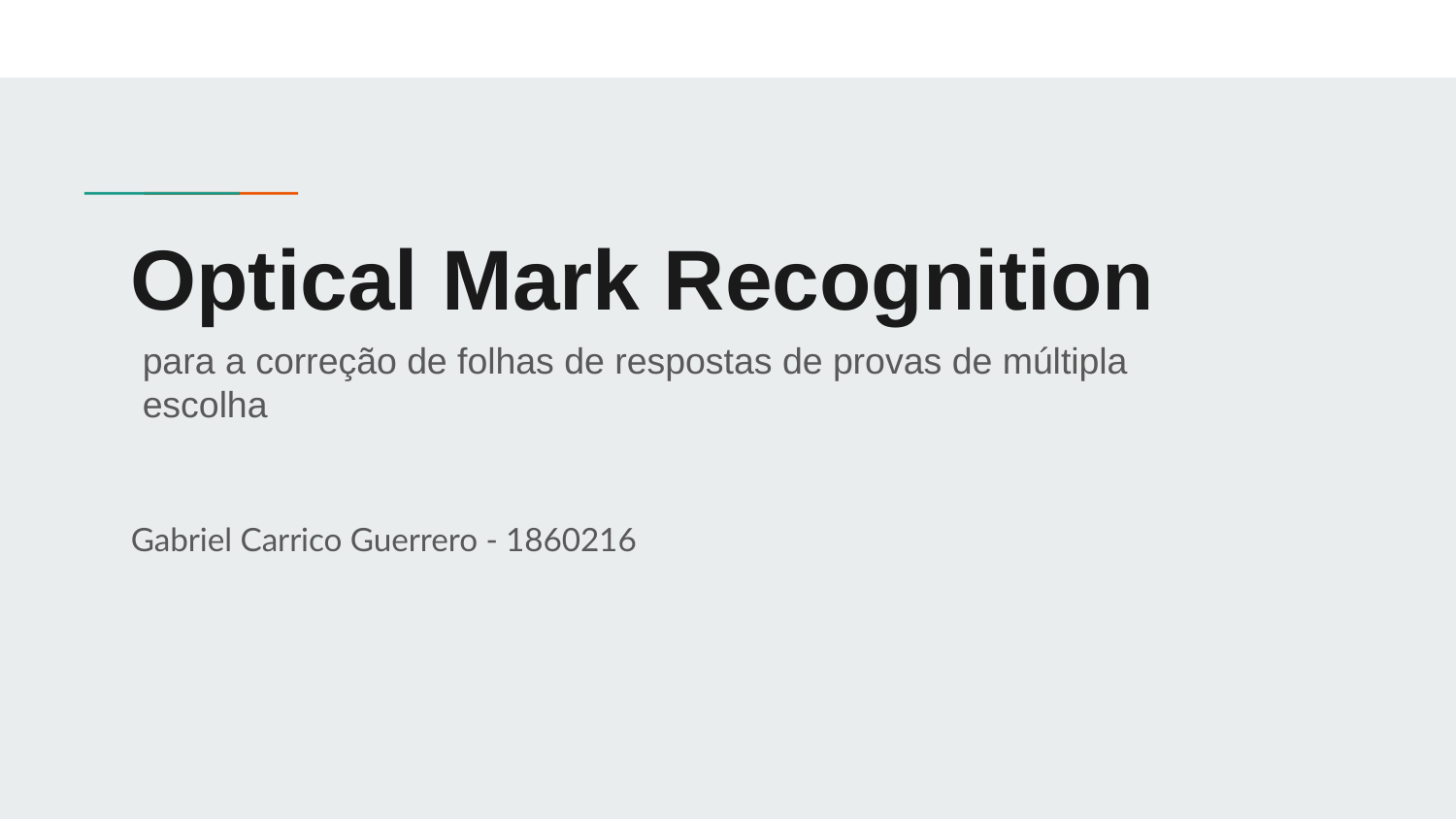

# Optical Mark Recognition
para a correção de folhas de respostas de provas de múltipla
escolha

Gabriel Carrico Guerrero - 1860216